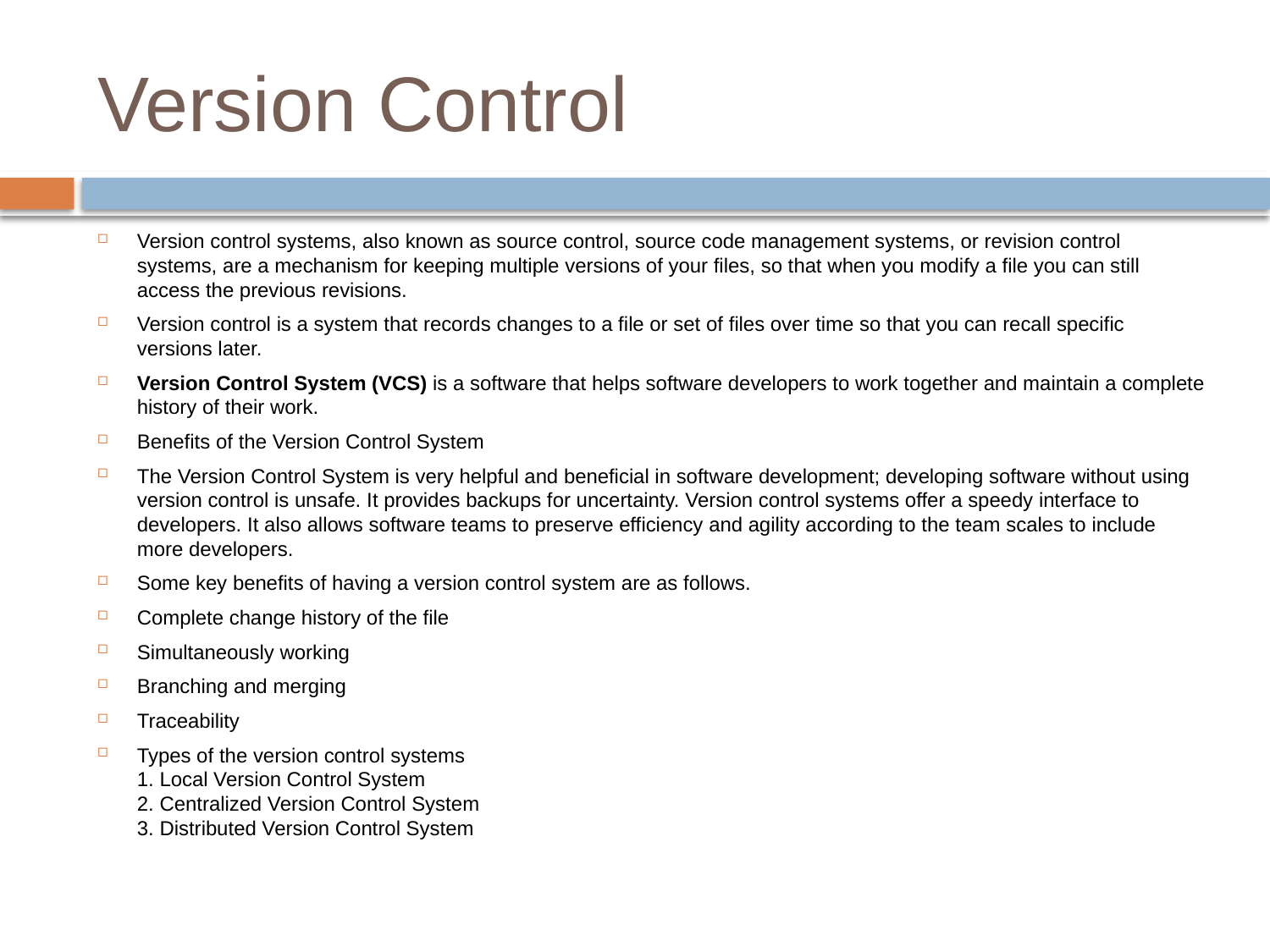

# Version Control
Version control systems, also known as source control, source code management systems, or revision control systems, are a mechanism for keeping multiple versions of your files, so that when you modify a file you can still access the previous revisions.
Version control is a system that records changes to a file or set of files over time so that you can recall specific versions later.
Version Control System (VCS) is a software that helps software developers to work together and maintain a complete history of their work.
Benefits of the Version Control System
The Version Control System is very helpful and beneficial in software development; developing software without using version control is unsafe. It provides backups for uncertainty. Version control systems offer a speedy interface to developers. It also allows software teams to preserve efficiency and agility according to the team scales to include more developers.
Some key benefits of having a version control system are as follows.
Complete change history of the file
Simultaneously working
Branching and merging
Traceability
Types of the version control systems
1. Local Version Control System
2. Centralized Version Control System
3. Distributed Version Control System